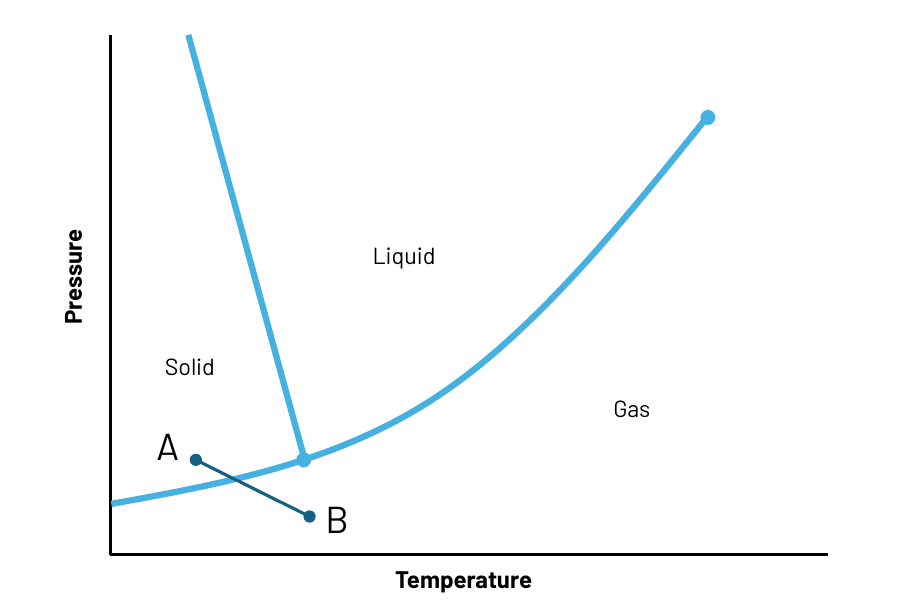

Liquid
Pressure
Solid
Gas
A

B
Temperature